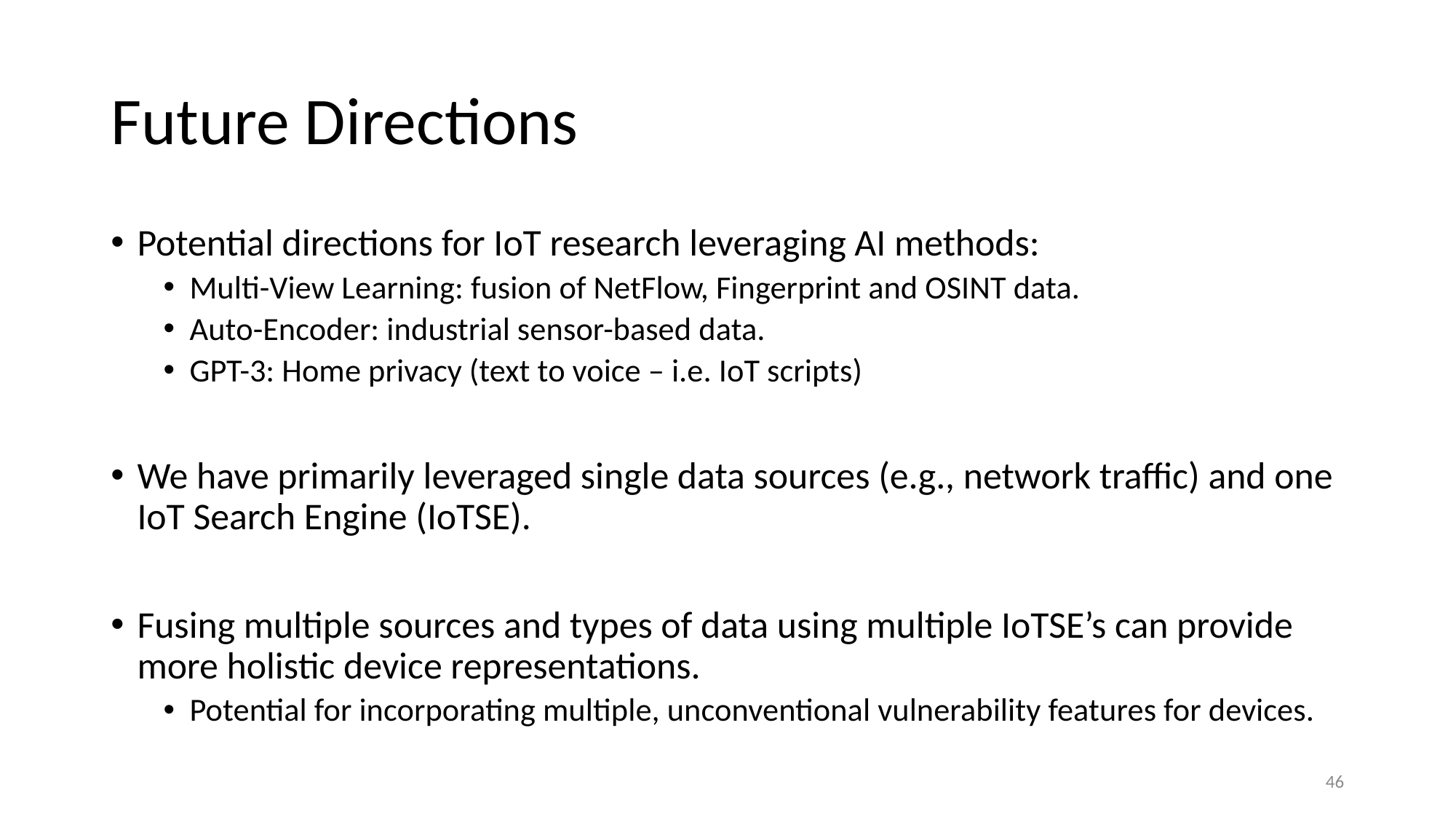

# Future Directions
Potential directions for IoT research leveraging AI methods:
Multi-View Learning: fusion of NetFlow, Fingerprint and OSINT data.
Auto-Encoder: industrial sensor-based data.
GPT-3: Home privacy (text to voice – i.e. IoT scripts)

We have primarily leveraged single data sources (e.g., network traffic) and one IoT Search Engine (IoTSE).

Fusing multiple sources and types of data using multiple IoTSE’s can provide more holistic device representations.
Potential for incorporating multiple, unconventional vulnerability features for devices.
46